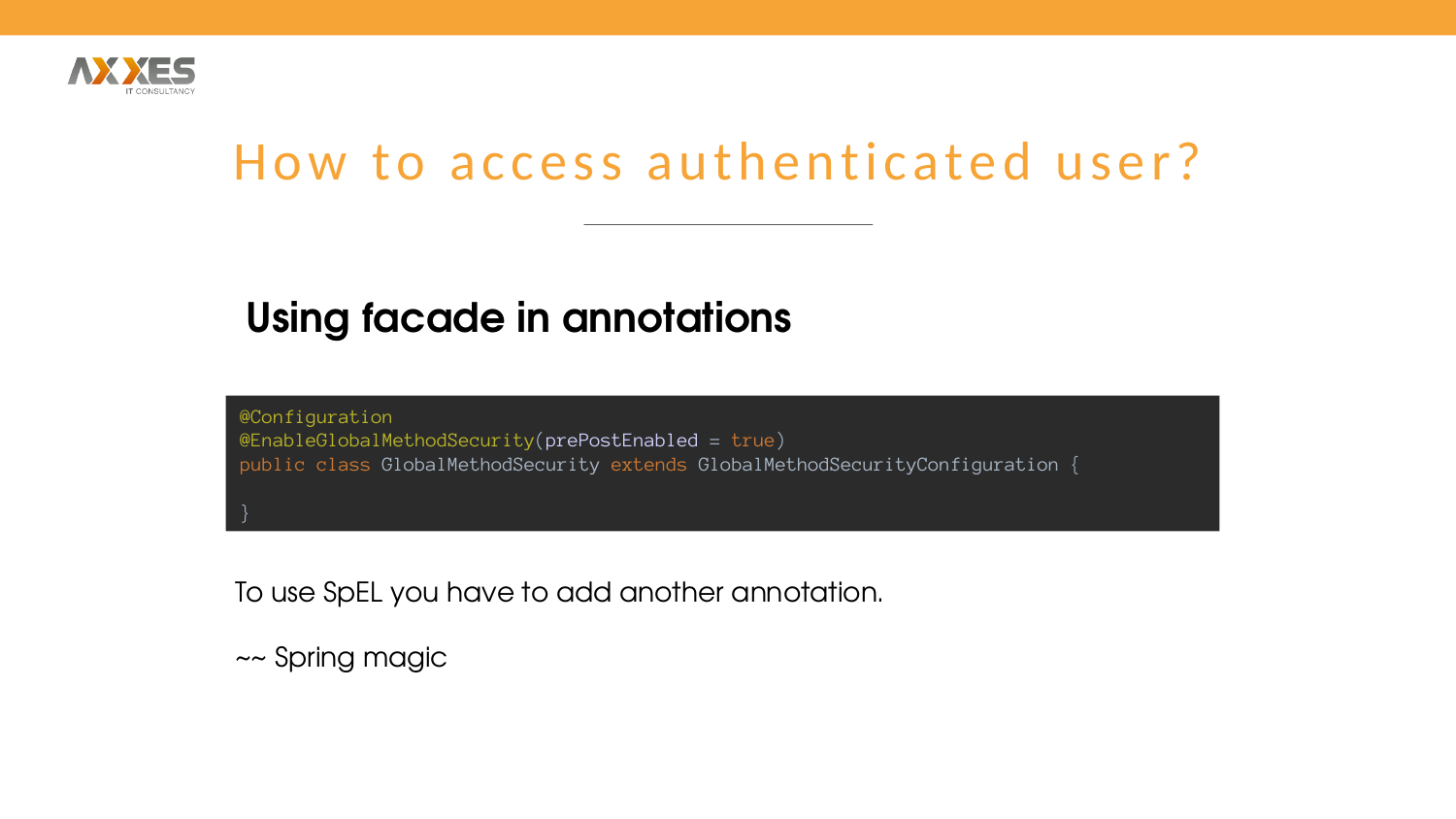

# How to access authenticated user?
Using facade in annotations
@Configuration
@EnableGlobalMethodSecurity(prePostEnabled = true)
public class GlobalMethodSecurity extends GlobalMethodSecurityConfiguration {
}
To use SpEL you have to add another annotation.

~~ Spring magic